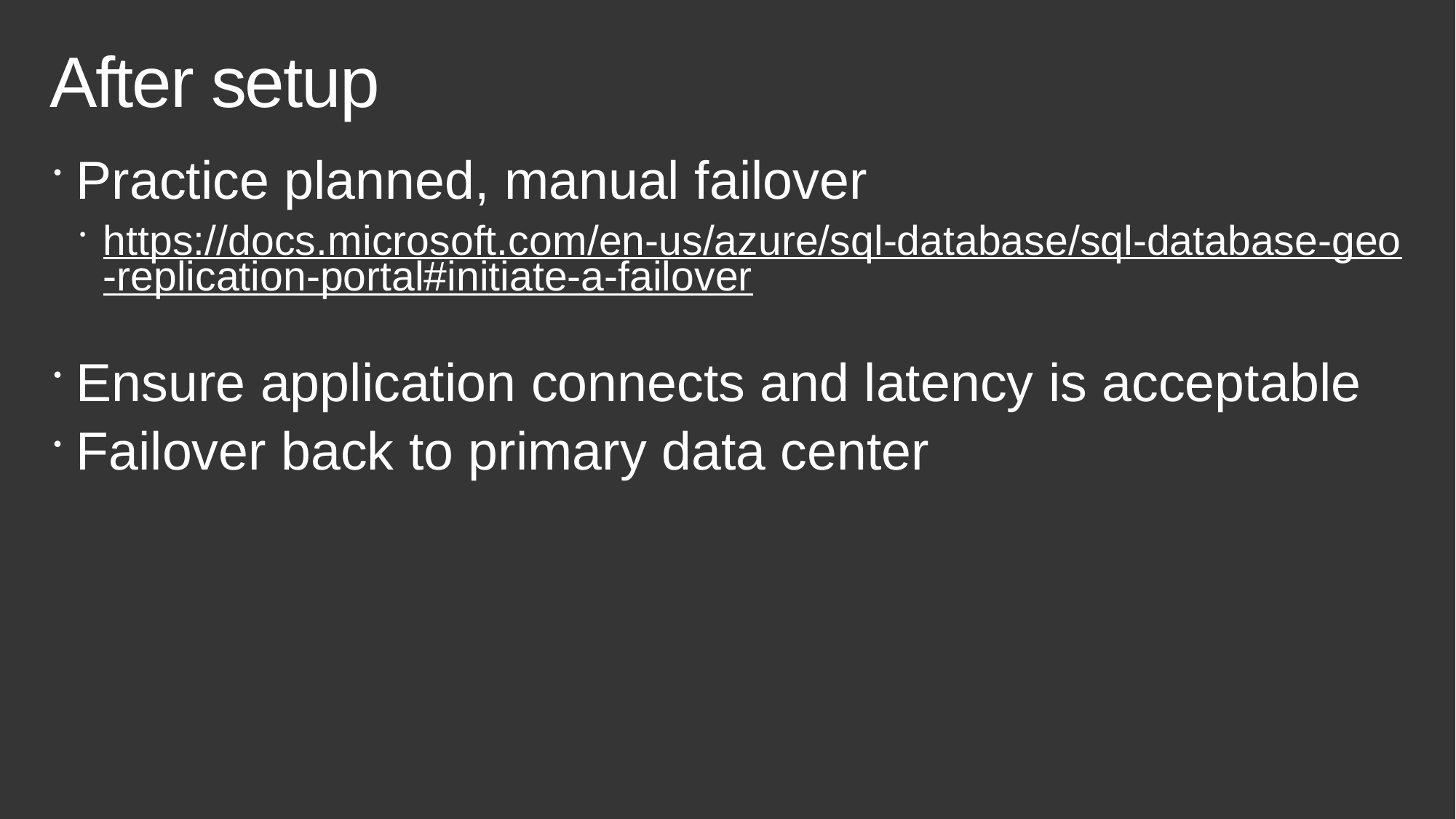

# After setup
Practice planned, manual failover
https://docs.microsoft.com/en-us/azure/sql-database/sql-database-geo-replication-portal#initiate-a-failover
Ensure application connects and latency is acceptable
Failover back to primary data center